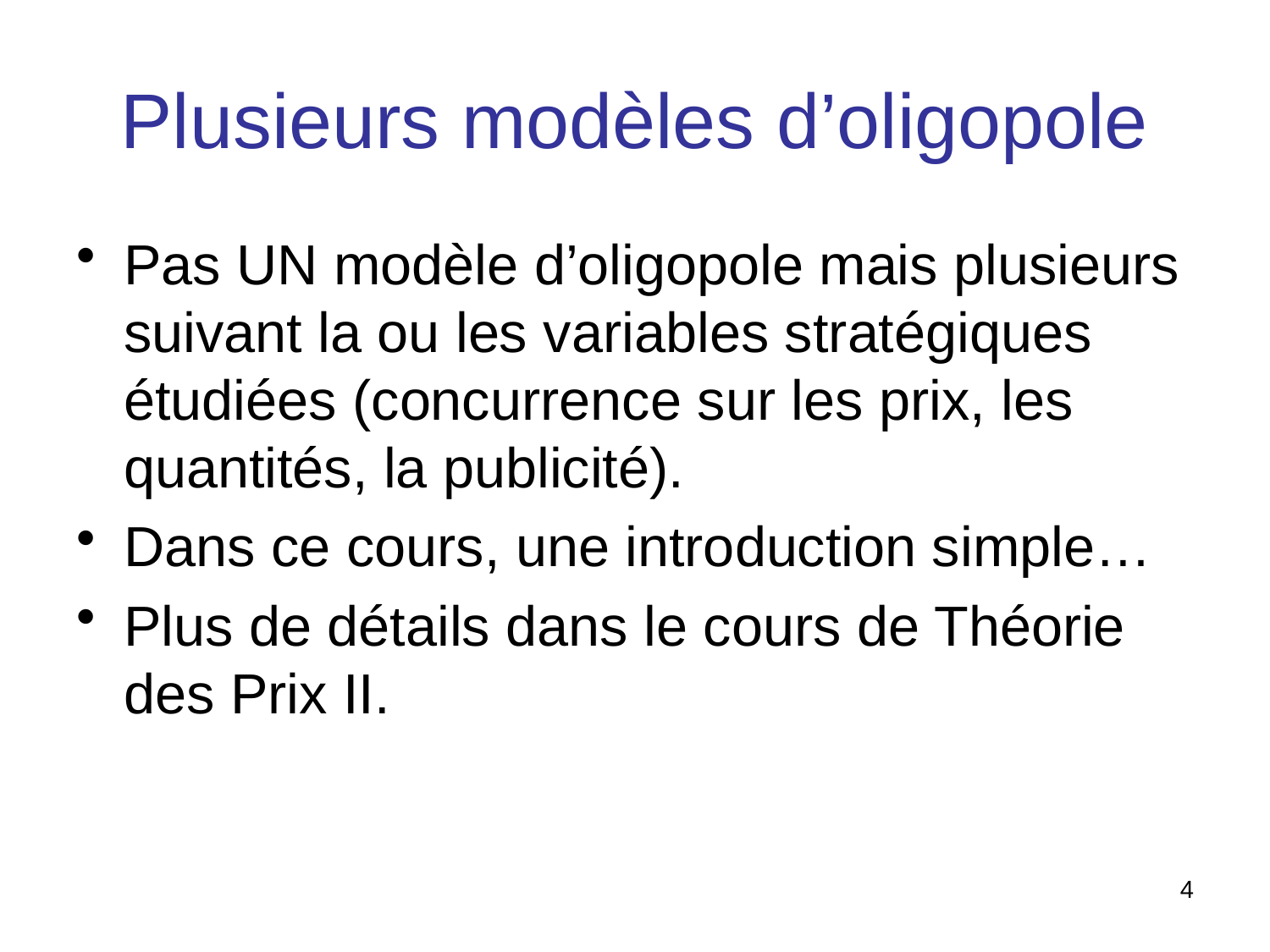

# Plusieurs modèles d’oligopole
Pas UN modèle d’oligopole mais plusieurs suivant la ou les variables stratégiques étudiées (concurrence sur les prix, les quantités, la publicité).
Dans ce cours, une introduction simple…
Plus de détails dans le cours de Théorie des Prix II.
4